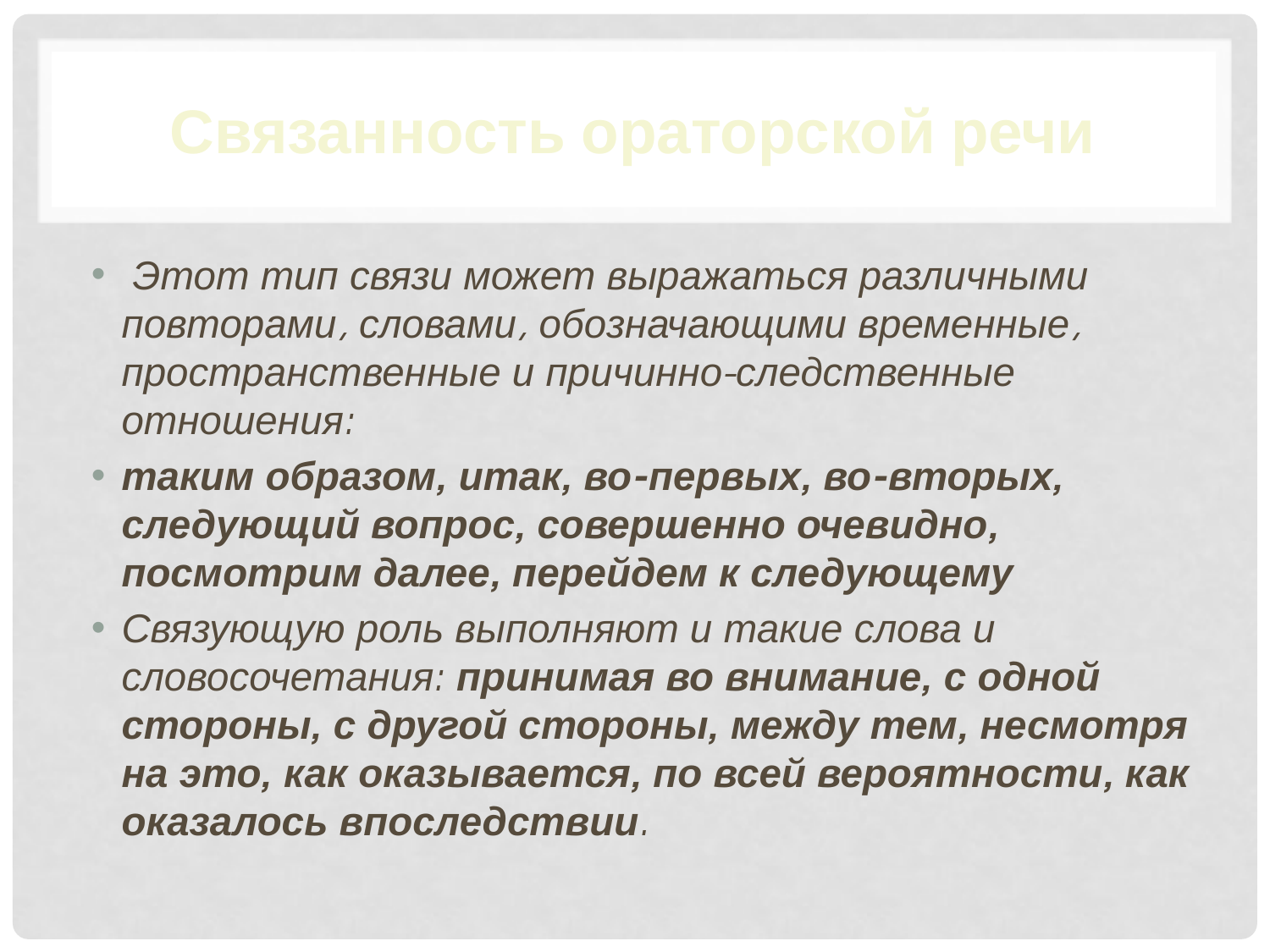

# Связанность ораторской речи
 Этот тип связи может выражаться различными повторами, словами, обо­значающими временные, пространственные и причинно-следствен­ные отношения:
таким образом, итак, во-первых, во-вторых, следующий вопрос, совершенно очевидно, посмотрим далее, перейдем к следующему
Связующую роль выпол­няют и такие слова и словосочетания: принимая во внимание, с од­ной стороны, с другой стороны, между тем, несмотря на это, как оказывается, по всей вероятности, как оказалось впоследствии.